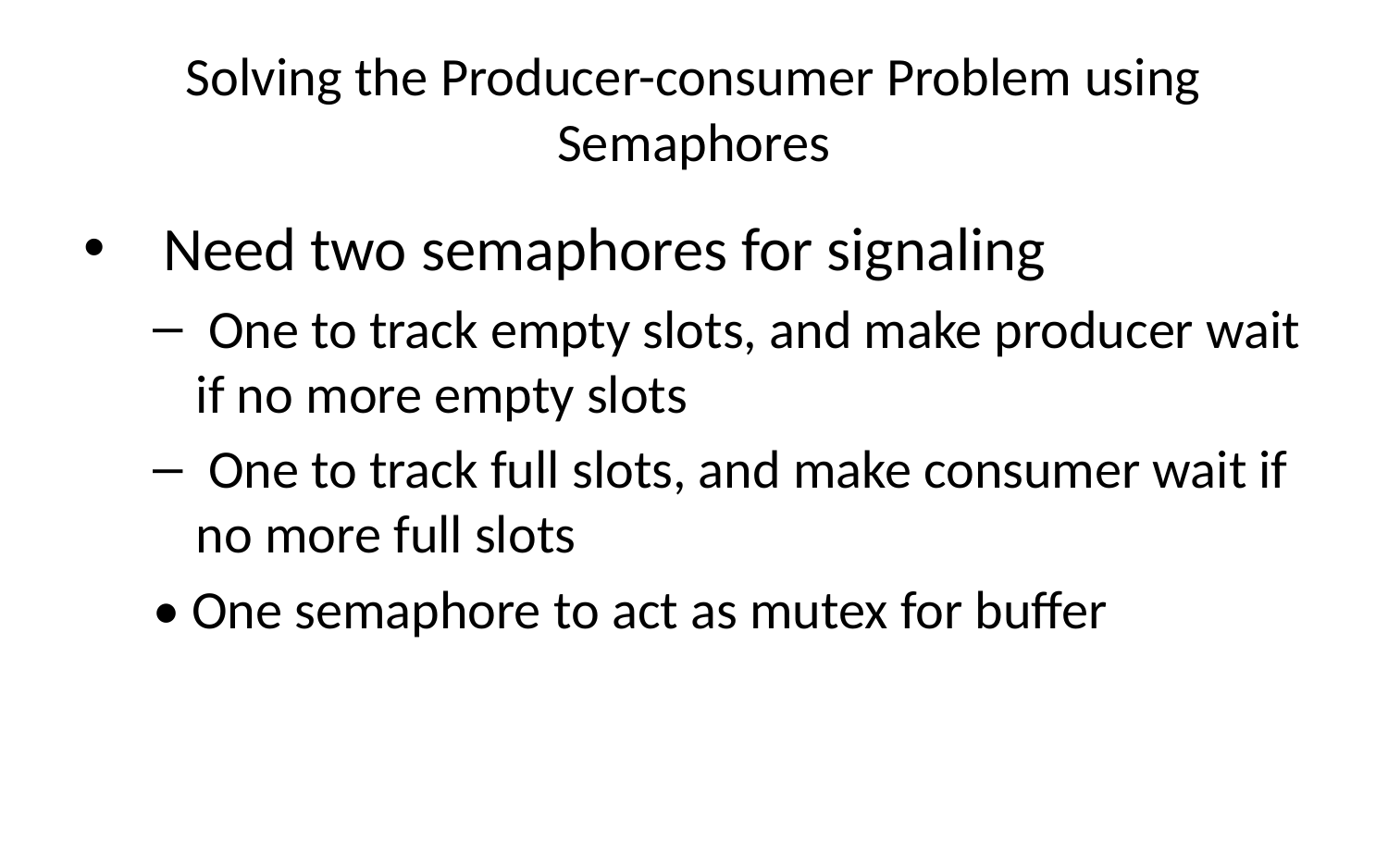

# Solving the Producer-consumer Problem using Semaphores
  Need two semaphores for signaling
 One to track empty slots, and make producer wait if no more empty slots
 One to track full slots, and make consumer wait if no more full slots
• One semaphore to act as mutex for buffer